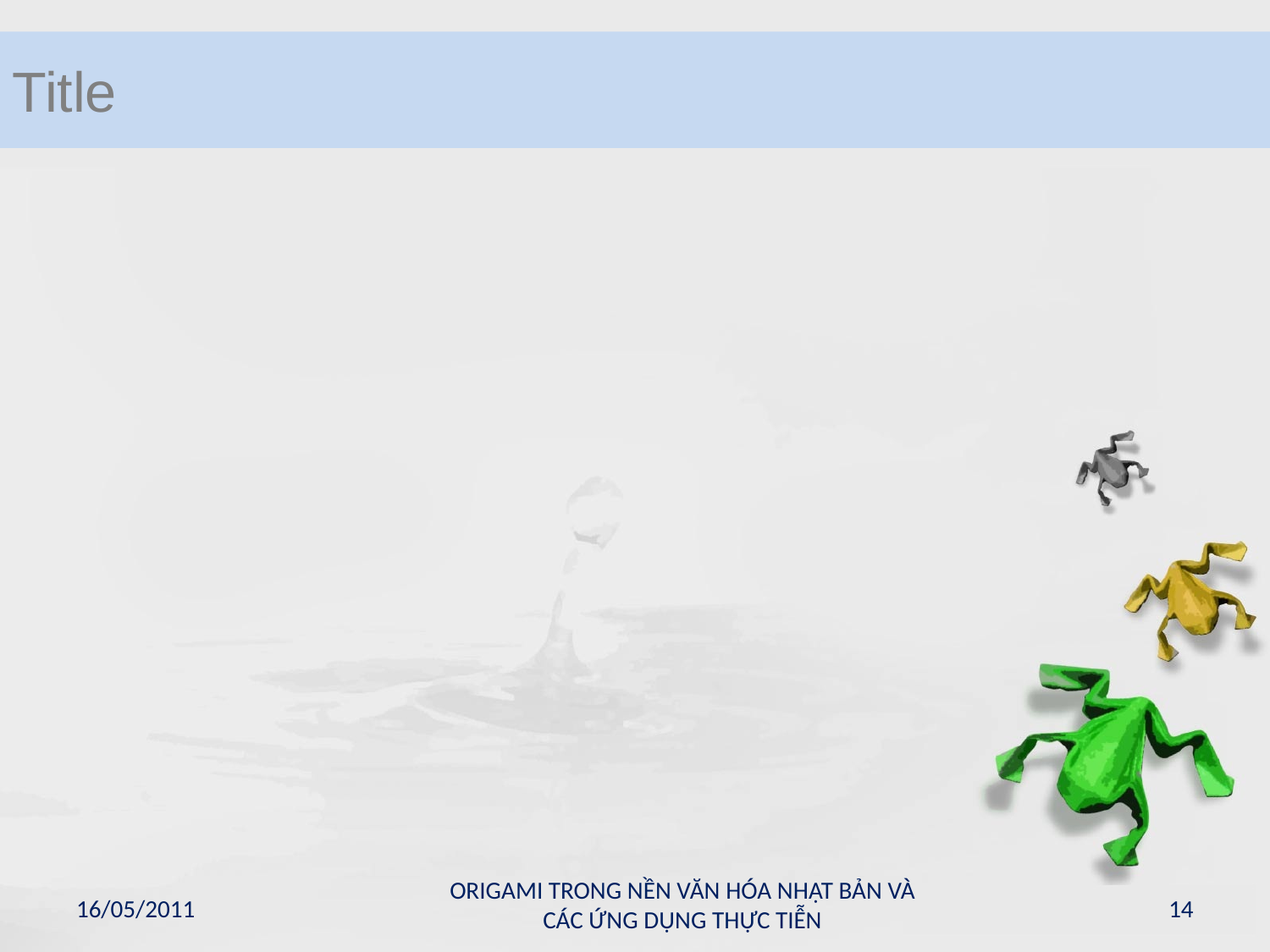

Title
ORIGAMI TRONG NỀN VĂN HÓA NHẬT BẢN VÀ CÁC ỨNG DỤNG THỰC TIỄN
16/05/2011
14